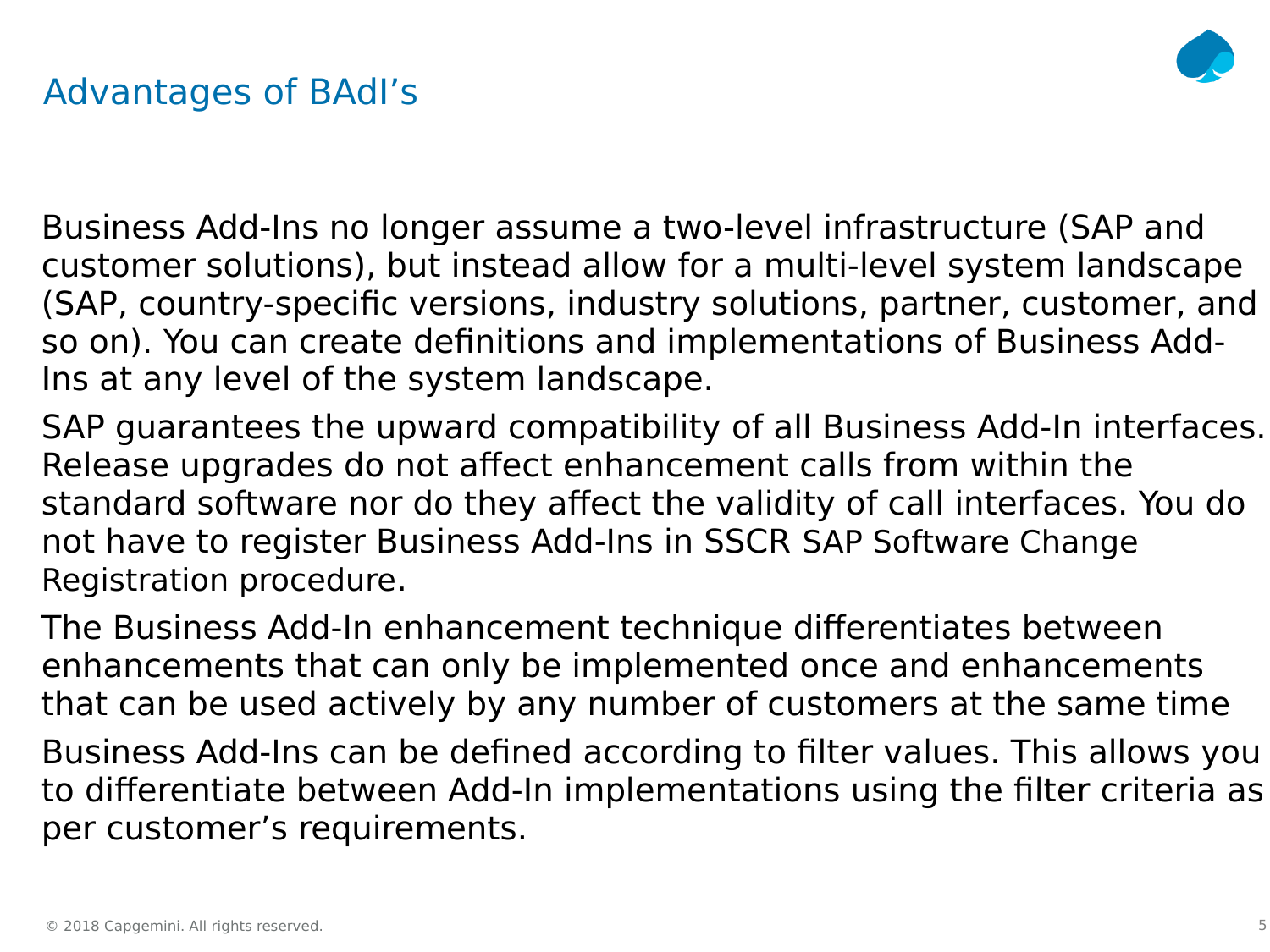

# Advantages of BAdI’s
Business Add-Ins no longer assume a two-level infrastructure (SAP and customer solutions), but instead allow for a multi-level system landscape (SAP, country-specific versions, industry solutions, partner, customer, and so on). You can create definitions and implementations of Business Add-Ins at any level of the system landscape.
SAP guarantees the upward compatibility of all Business Add-In interfaces. Release upgrades do not affect enhancement calls from within the standard software nor do they affect the validity of call interfaces. You do not have to register Business Add-Ins in SSCR SAP Software Change Registration procedure.
The Business Add-In enhancement technique differentiates between enhancements that can only be implemented once and enhancements that can be used actively by any number of customers at the same time
Business Add-Ins can be defined according to filter values. This allows you to differentiate between Add-In implementations using the filter criteria as per customer’s requirements.